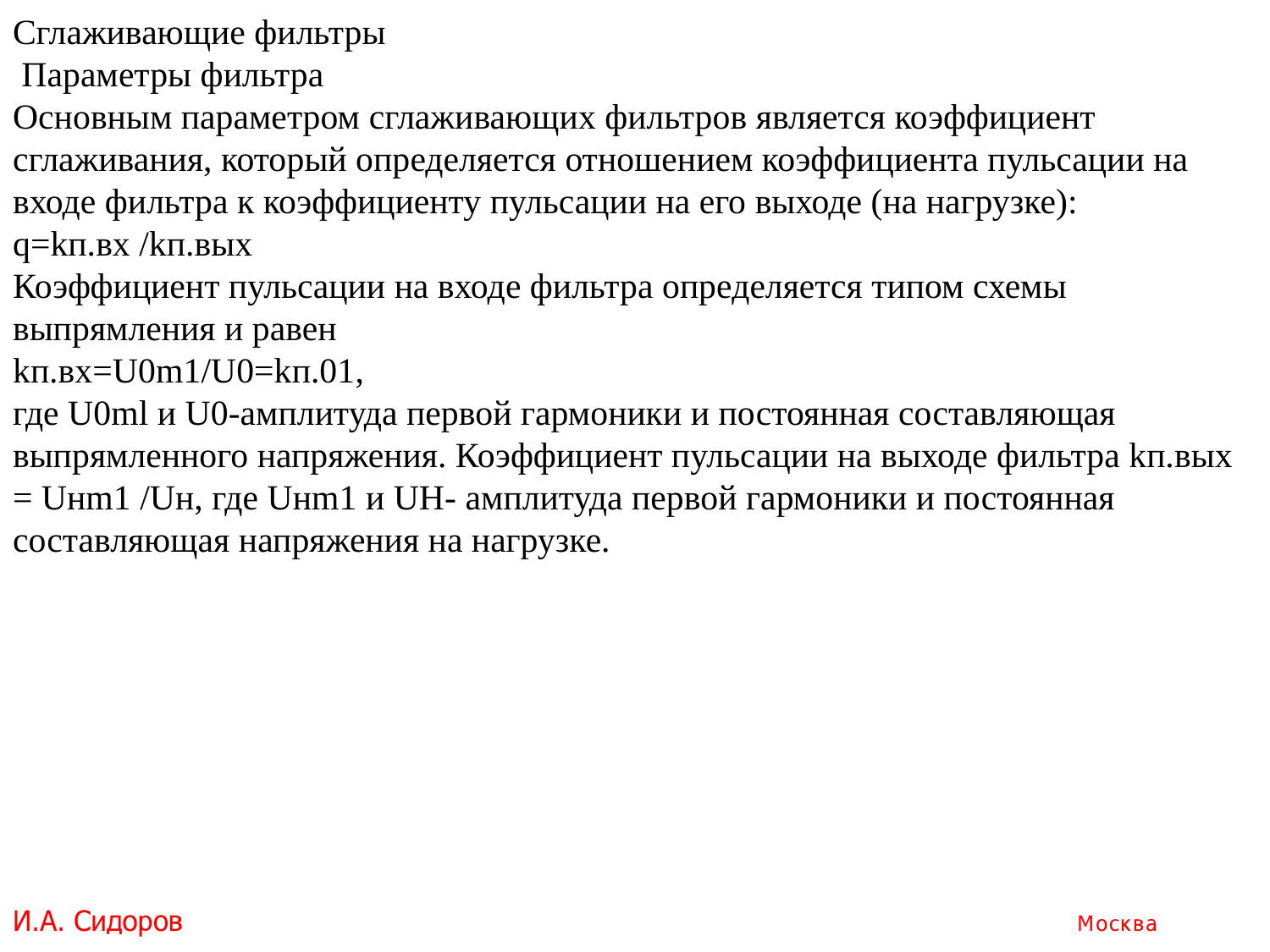

Сглаживающие фильтры
 Параметры фильтра
Основным параметром сглаживающих фильтров является коэффициент сглаживания, который определяется отношением коэффициента пульсации на входе фильтра к коэффициенту пульсации на его выходе (на нагрузке):
q=kп.вх /kп.вых
Коэффициент пульсации на входе фильтра определяется типом схемы выпрямления и равен
kп.вх=U0m1/U0=kп.01,
где U0ml и U0-амплитуда первой гармоники и постоянная составляющая выпрямленного напряжения. Коэффициент пульсации на выходе фильтра kп.вых = Uнm1 /Uн, где Uнm1 и UH- амплитуда первой гармоники и постоянная составляющая напряжения на нагрузке.

И.А. Сидоров                                                                                                       Москва